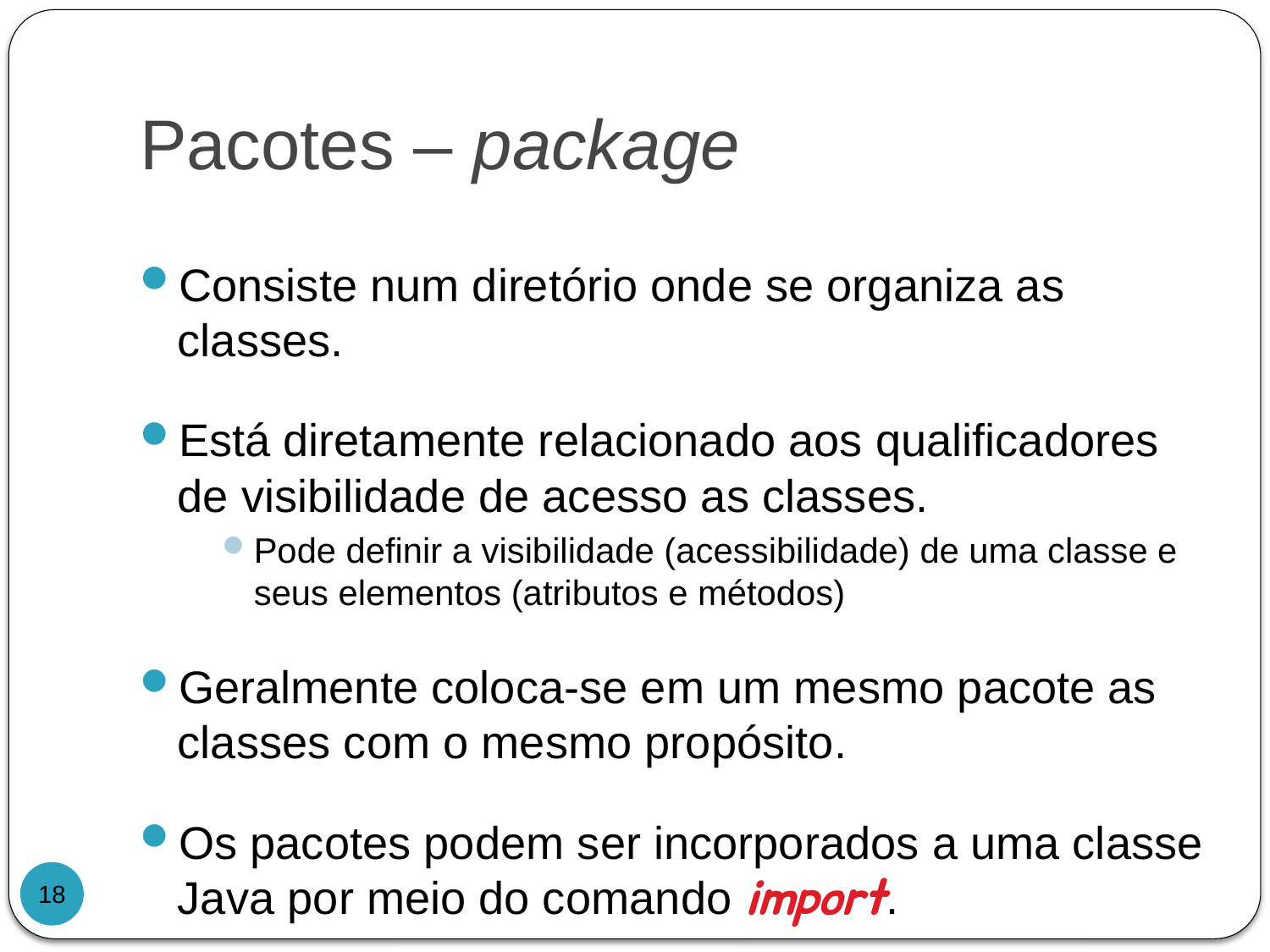

# Pacotes – package

Consiste num diretório onde se organiza as classes.

Está diretamente relacionado aos qualificadores de visibilidade de acesso as classes.
Pode definir a visibilidade (acessibilidade) de uma classe e seus elementos (atributos e métodos)

Geralmente coloca-se em um mesmo pacote as classes com o mesmo propósito.

Os pacotes podem ser incorporados a uma classe Java por meio do comando import.
18